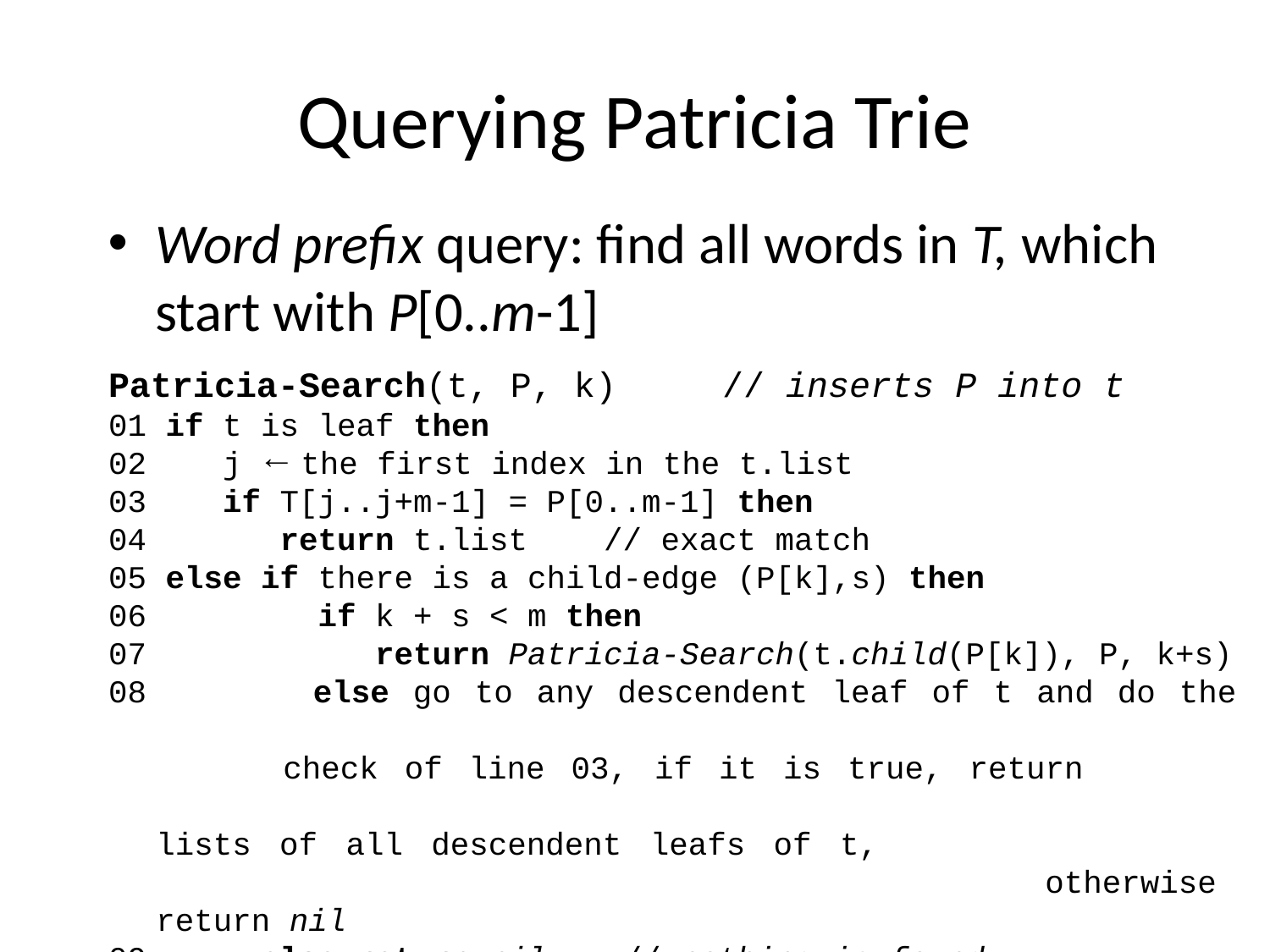

# Querying Patricia Trie
Word prefix query: find all words in T, which start with P[0..m-1]
Patricia-Search(t, P, k)     // inserts P into t
01 if t is leaf then
02    j ← the first index in the t.list
03    if T[j..j+m-1] = P[0..m-1] then
04       return t.list    // exact match
05 else if there is a child-edge (P[k],s) then
06         if k + s < m then
07            return Patricia-Search(t.child(P[k]), P, k+s)
08       else go to any descendent leaf of t and do the 									check of line 03, if it is true, return 									lists of all descendent leafs of t, 										otherwise return nil
09      else return nil    // nothing is found